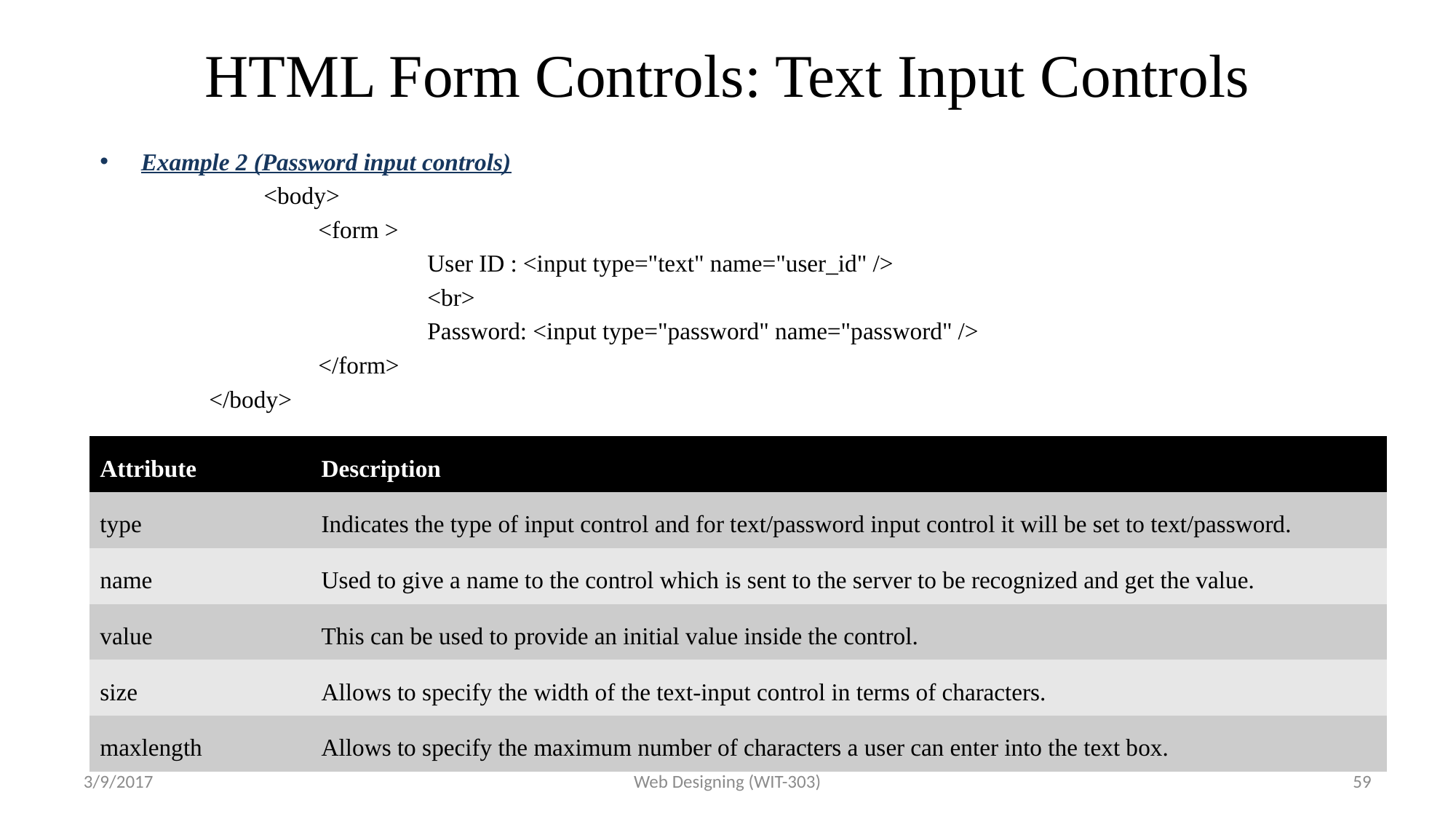

# HTML Form Controls: Text Input Controls
Example 2 (Password input controls)
	<body>
	<form >
		User ID : <input type="text" name="user_id" />
		<br>
		Password: <input type="password" name="password" />
	</form>
</body>
| Attribute | Description |
| --- | --- |
| type | Indicates the type of input control and for text/password input control it will be set to text/password. |
| name | Used to give a name to the control which is sent to the server to be recognized and get the value. |
| value | This can be used to provide an initial value inside the control. |
| size | Allows to specify the width of the text-input control in terms of characters. |
| maxlength | Allows to specify the maximum number of characters a user can enter into the text box. |
3/9/2017
Web Designing (WIT-303)
59